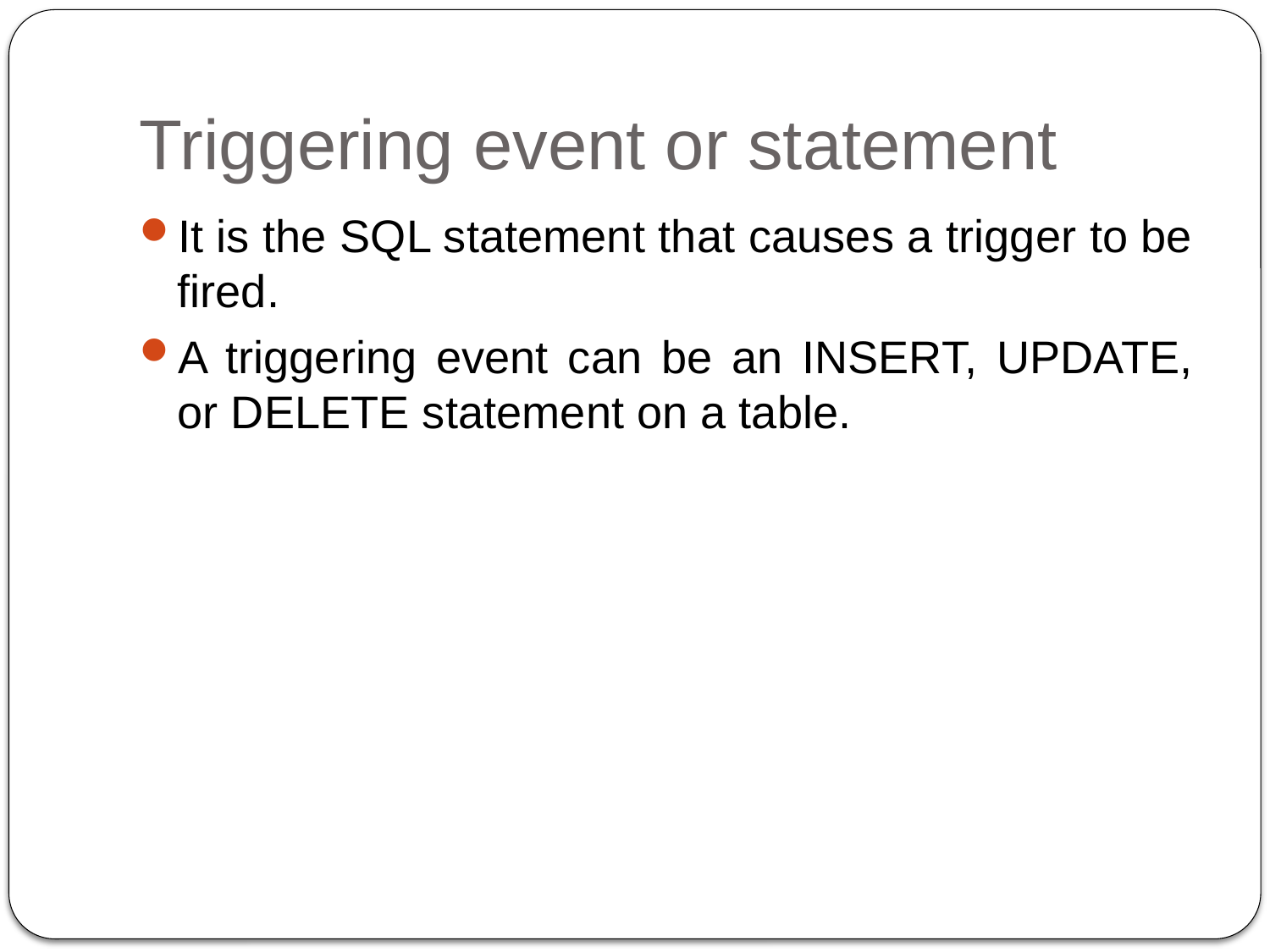

# Triggering event or statement
It is the SQL statement that causes a trigger to be fired.
A triggering event can be an INSERT, UPDATE, or DELETE statement on a table.